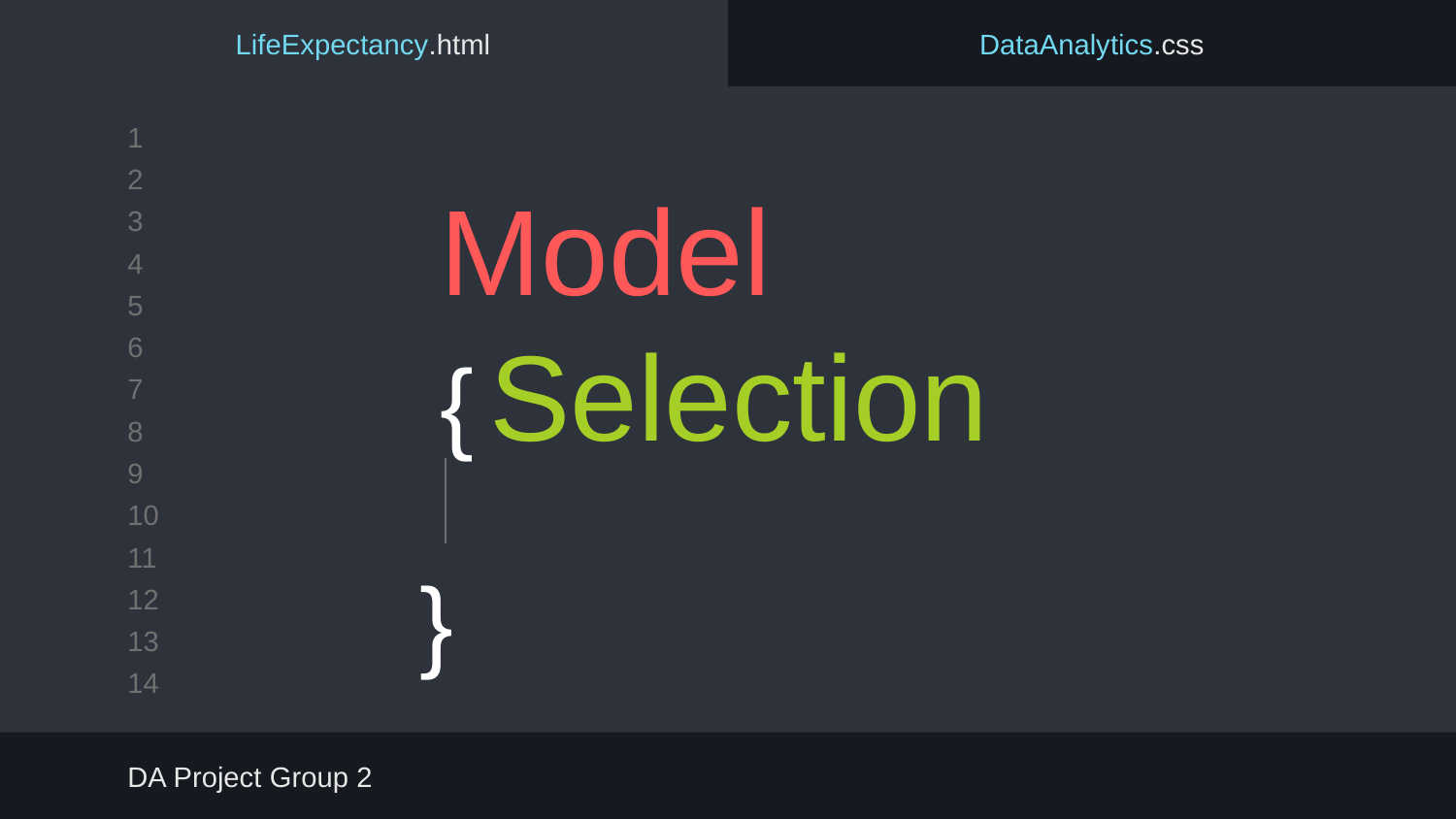

LifeExpectancy.html
DataAnalytics.css
# Model { Selection
}
DA Project Group 2